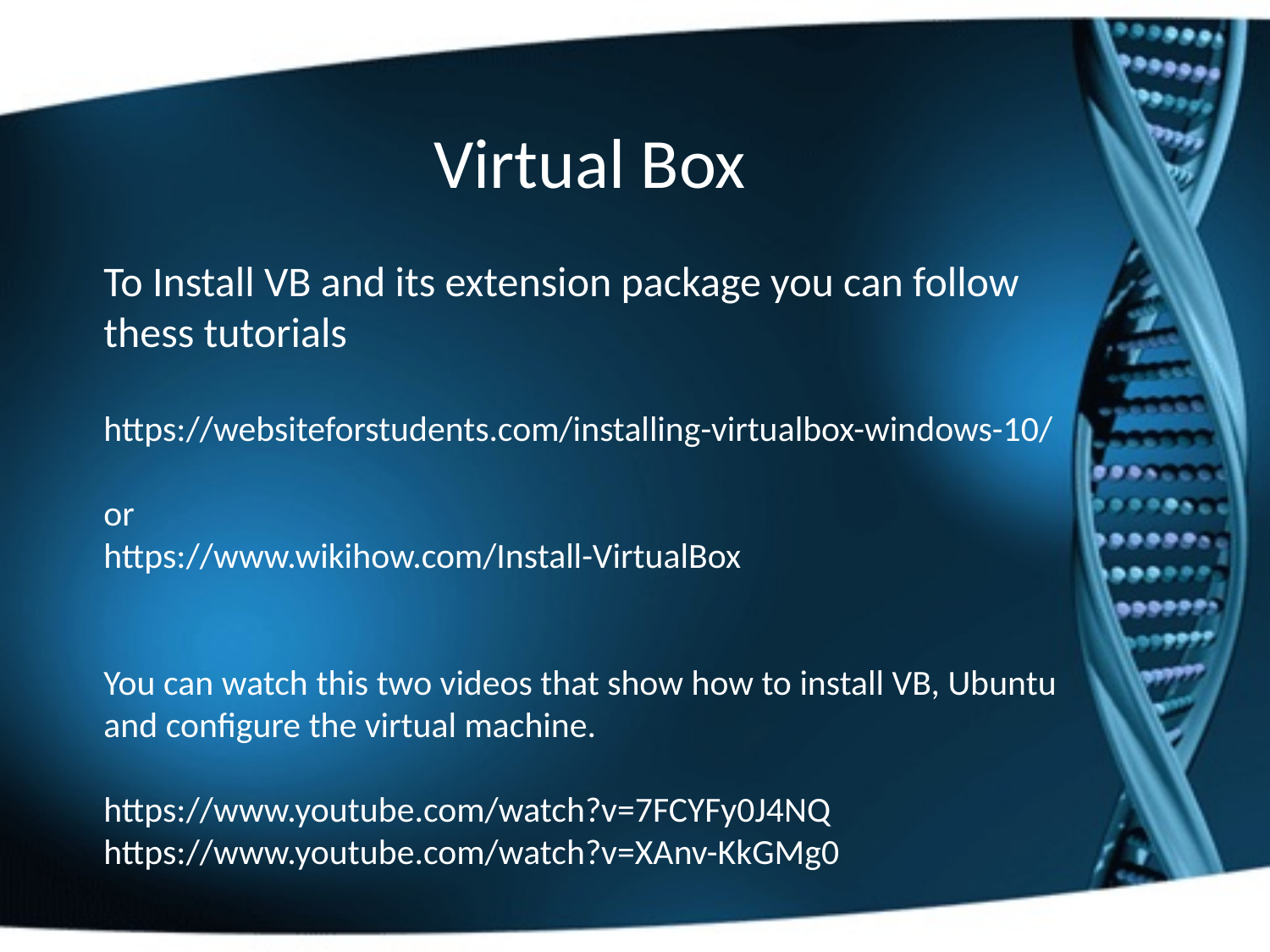

Virtual Box
To Install VB and its extension package you can follow thess tutorials

https://websiteforstudents.com/installing-virtualbox-windows-10/

or
https://www.wikihow.com/Install-VirtualBox

You can watch this two videos that show how to install VB, Ubuntu and configure the virtual machine.

https://www.youtube.com/watch?v=7FCYFy0J4NQ
https://www.youtube.com/watch?v=XAnv-KkGMg0